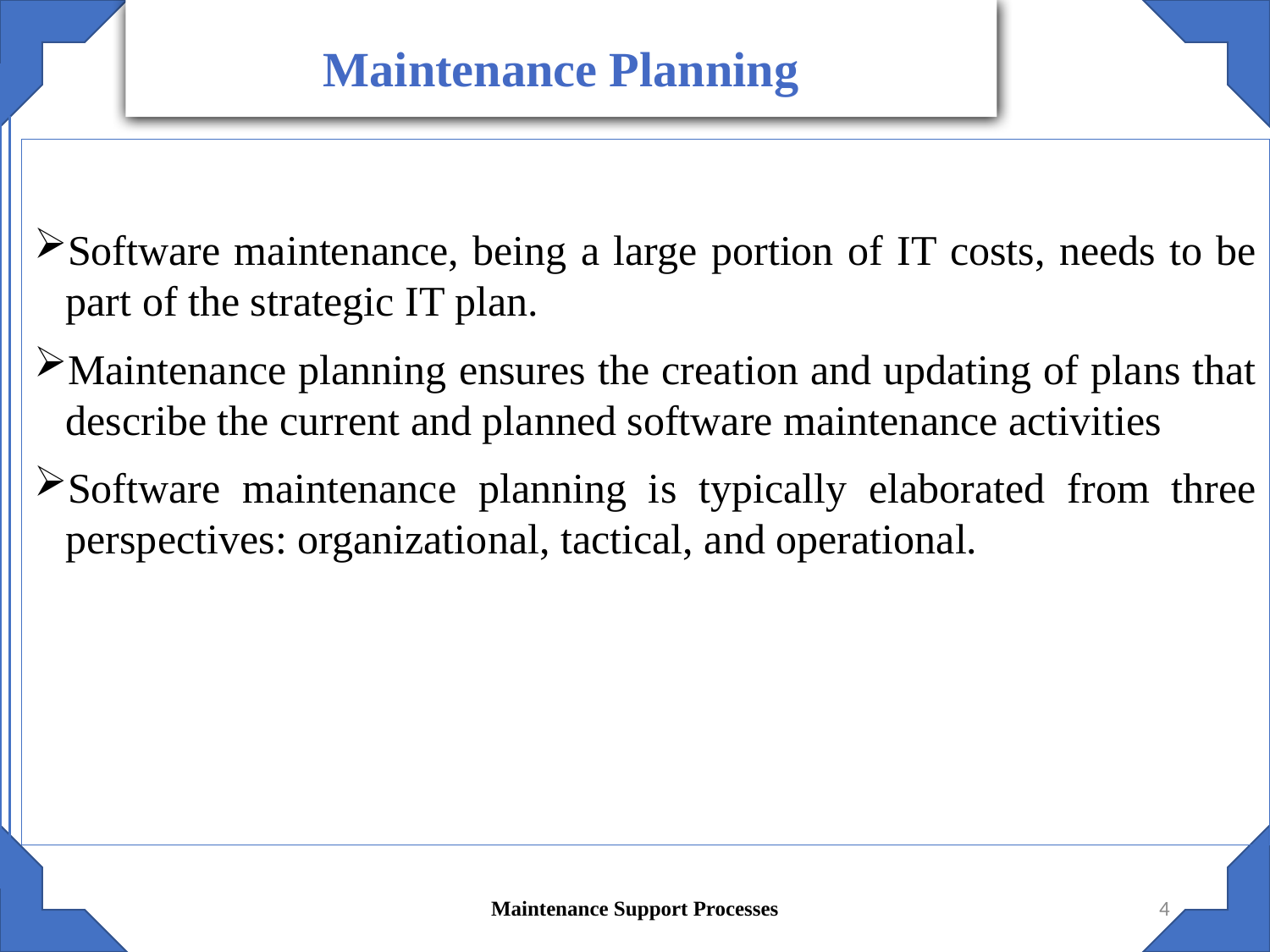

Maintenance Planning

Software maintenance, being a large portion of IT costs, needs to be part of the strategic IT plan.
Maintenance planning ensures the creation and updating of plans that describe the current and planned software maintenance activities
Software maintenance planning is typically elaborated from three perspectives: organizational, tactical, and operational.

Maintenance Support Processes
4